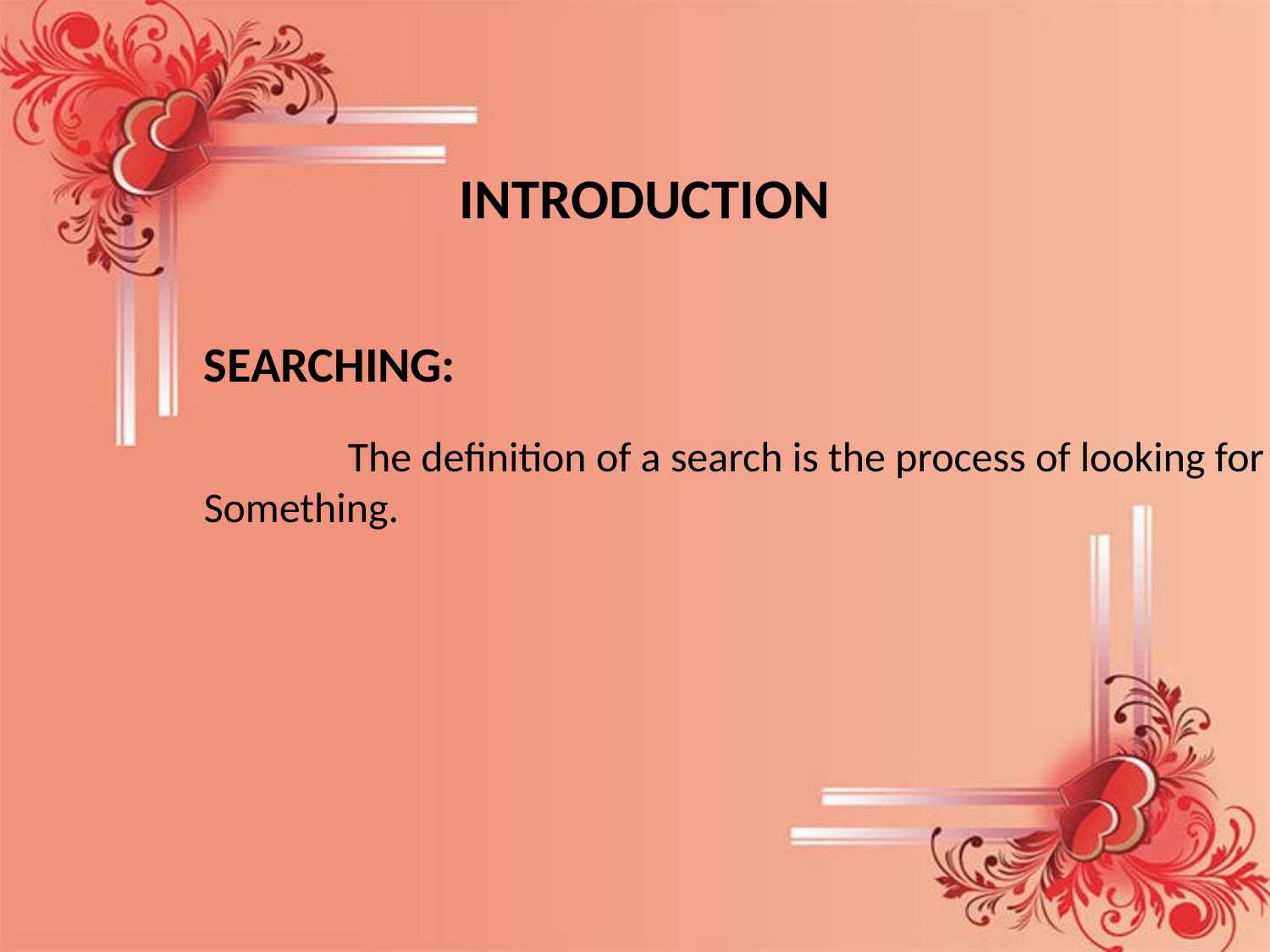

INTRODUCTION
SEARCHING:

                    The definition of a search is the process of looking for
Something.